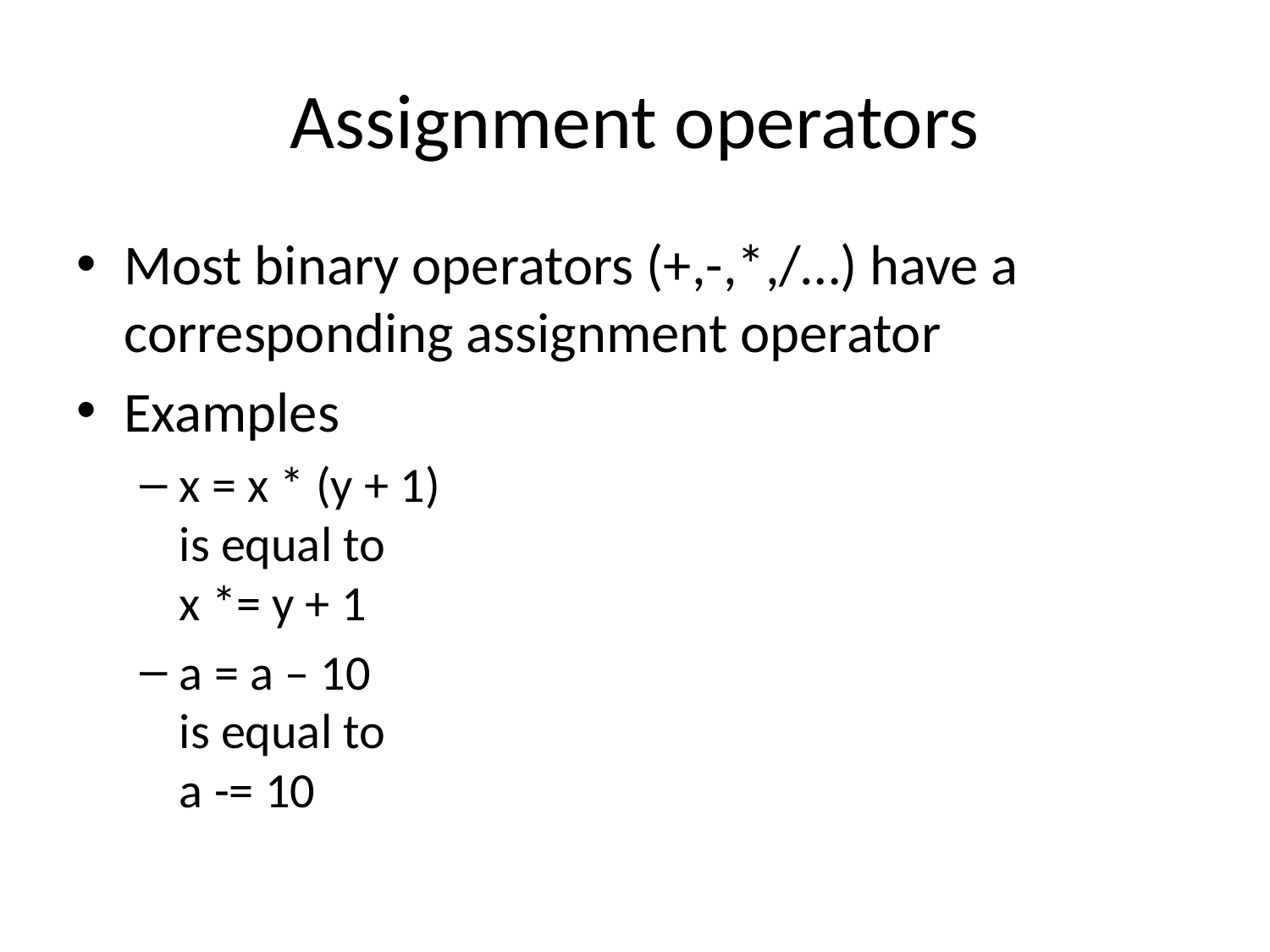

# Assignment operators
Most binary operators (+,-,*,/…) have a corresponding assignment operator
Examples
x = x * (y + 1)
is equal to
x *= y + 1
a = a – 10
is equal to
a -= 10